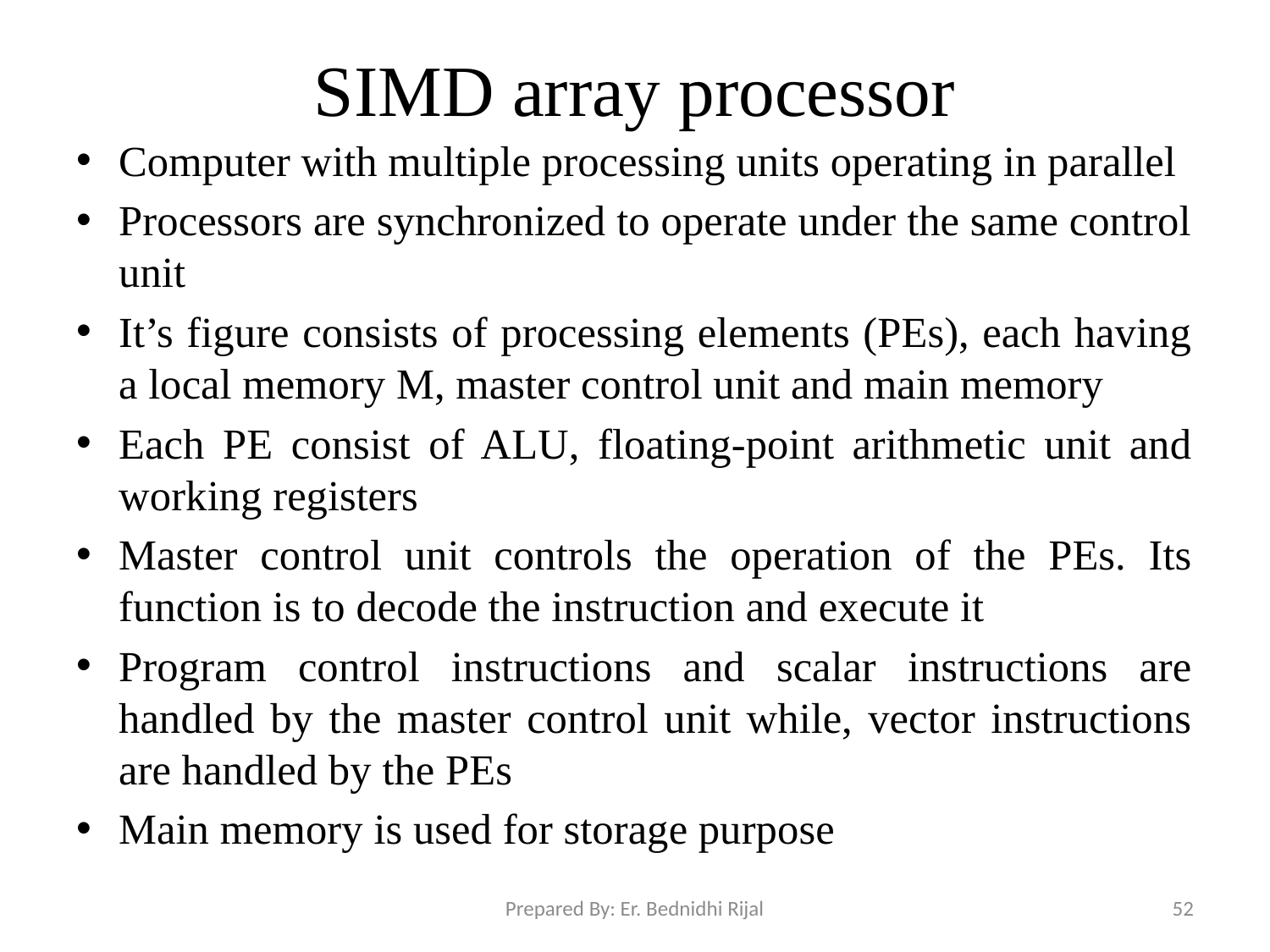

# SIMD array processor
Computer with multiple processing units operating in parallel
Processors are synchronized to operate under the same control unit
It’s figure consists of processing elements (PEs), each having a local memory M, master control unit and main memory
Each PE consist of ALU, floating-point arithmetic unit and working registers
Master control unit controls the operation of the PEs. Its function is to decode the instruction and execute it
Program control instructions and scalar instructions are handled by the master control unit while, vector instructions are handled by the PEs
Main memory is used for storage purpose

Prepared By: Er. Bednidhi Rijal
52